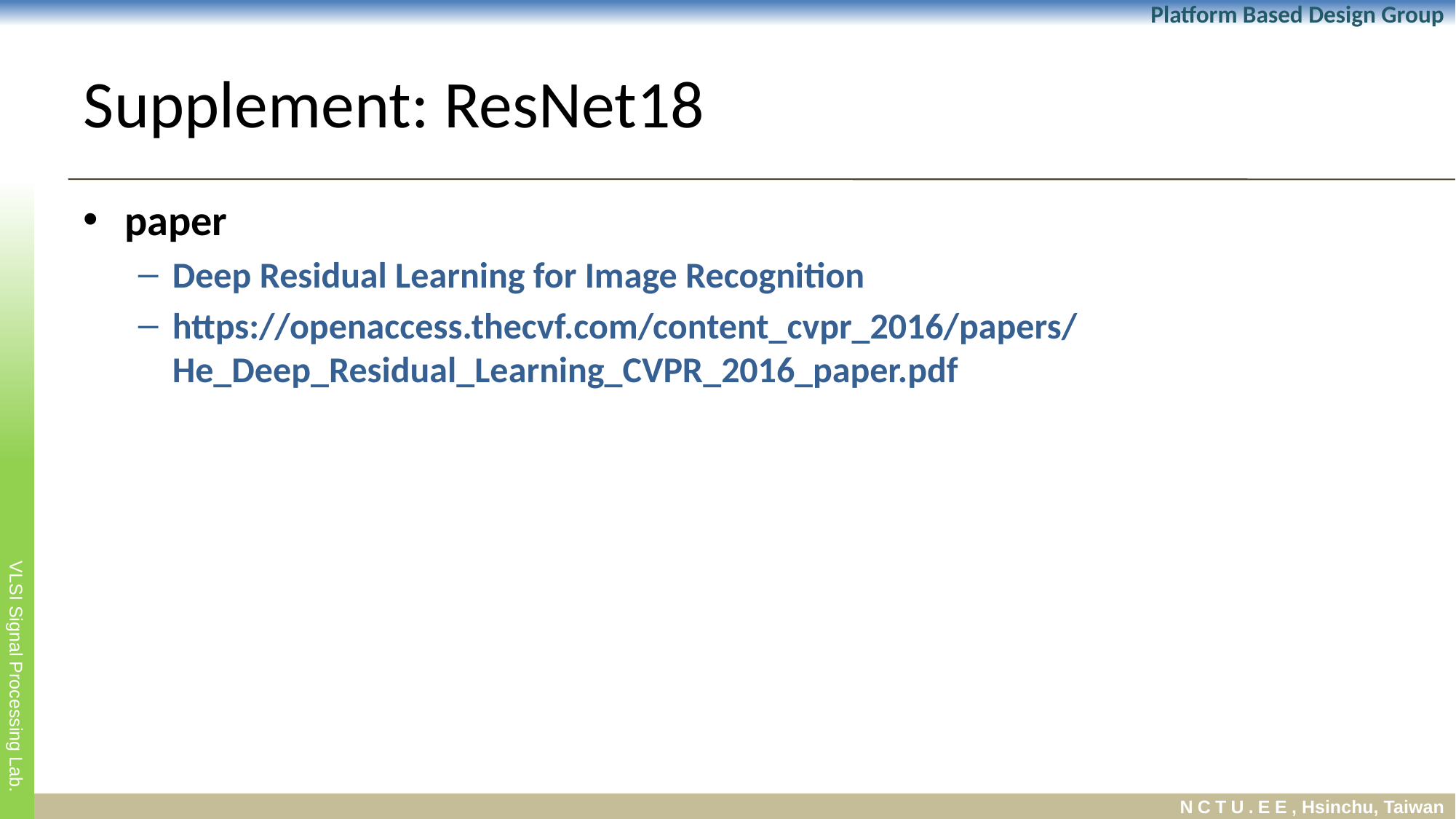

# Supplement: ResNet18
paper
Deep Residual Learning for Image Recognition
https://openaccess.thecvf.com/content_cvpr_2016/papers/He_Deep_Residual_Learning_CVPR_2016_paper.pdf